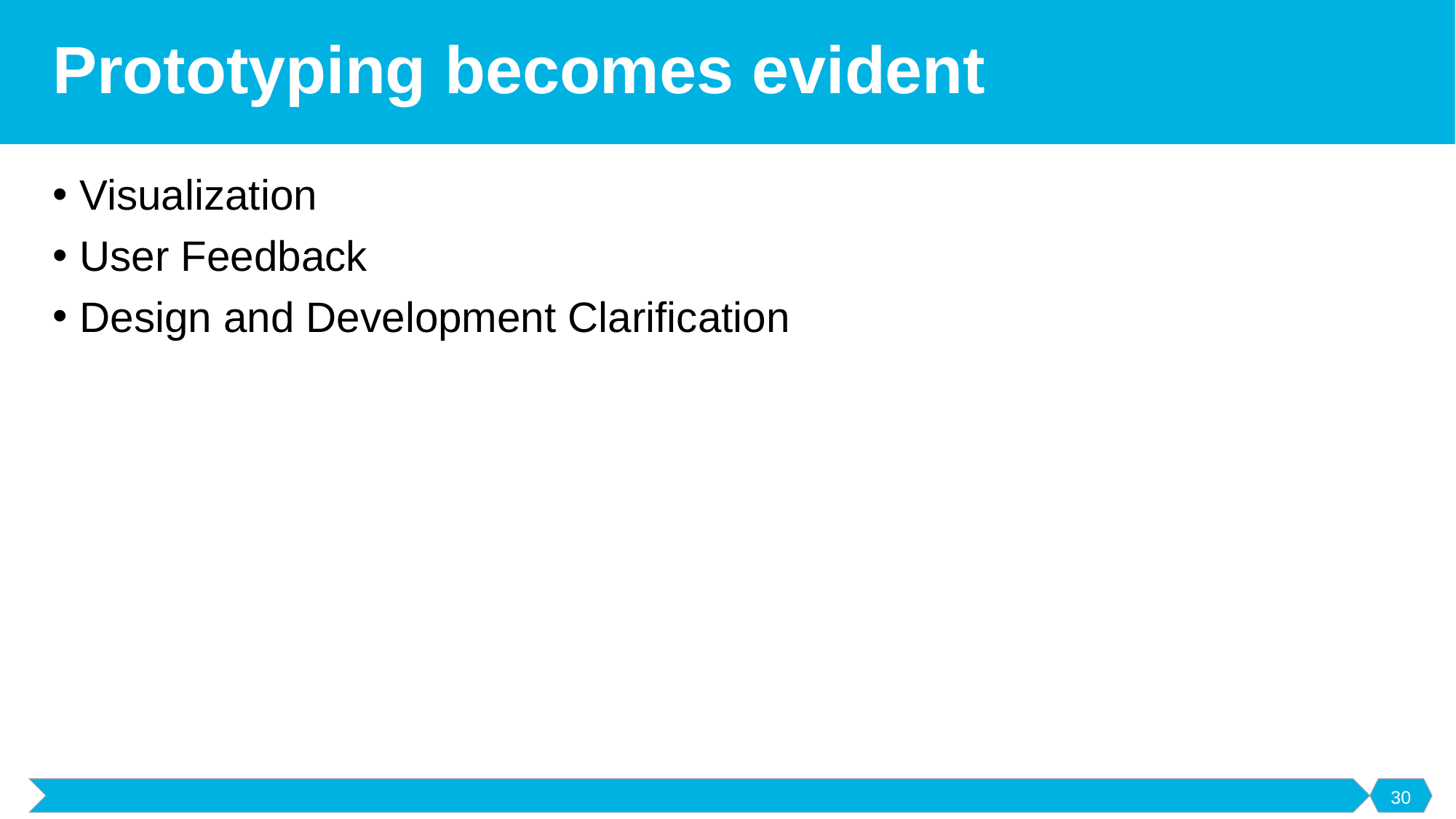

# Prototyping becomes evident
Visualization
User Feedback
Design and Development Clarification
30